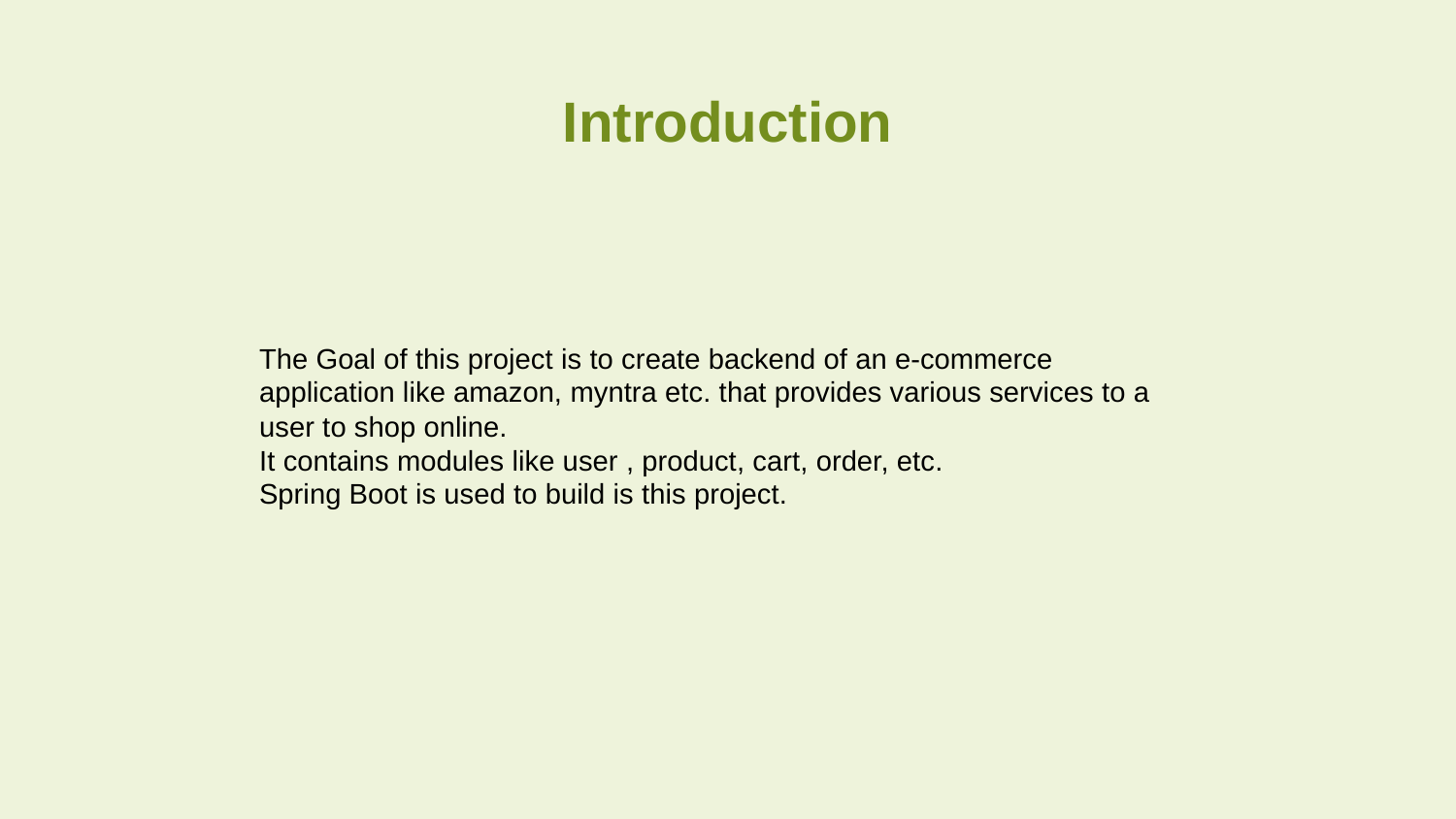

# Introduction
The Goal of this project is to create backend of an e-commerce application like amazon, myntra etc. that provides various services to a user to shop online.
It contains modules like user , product, cart, order, etc.
Spring Boot is used to build is this project.